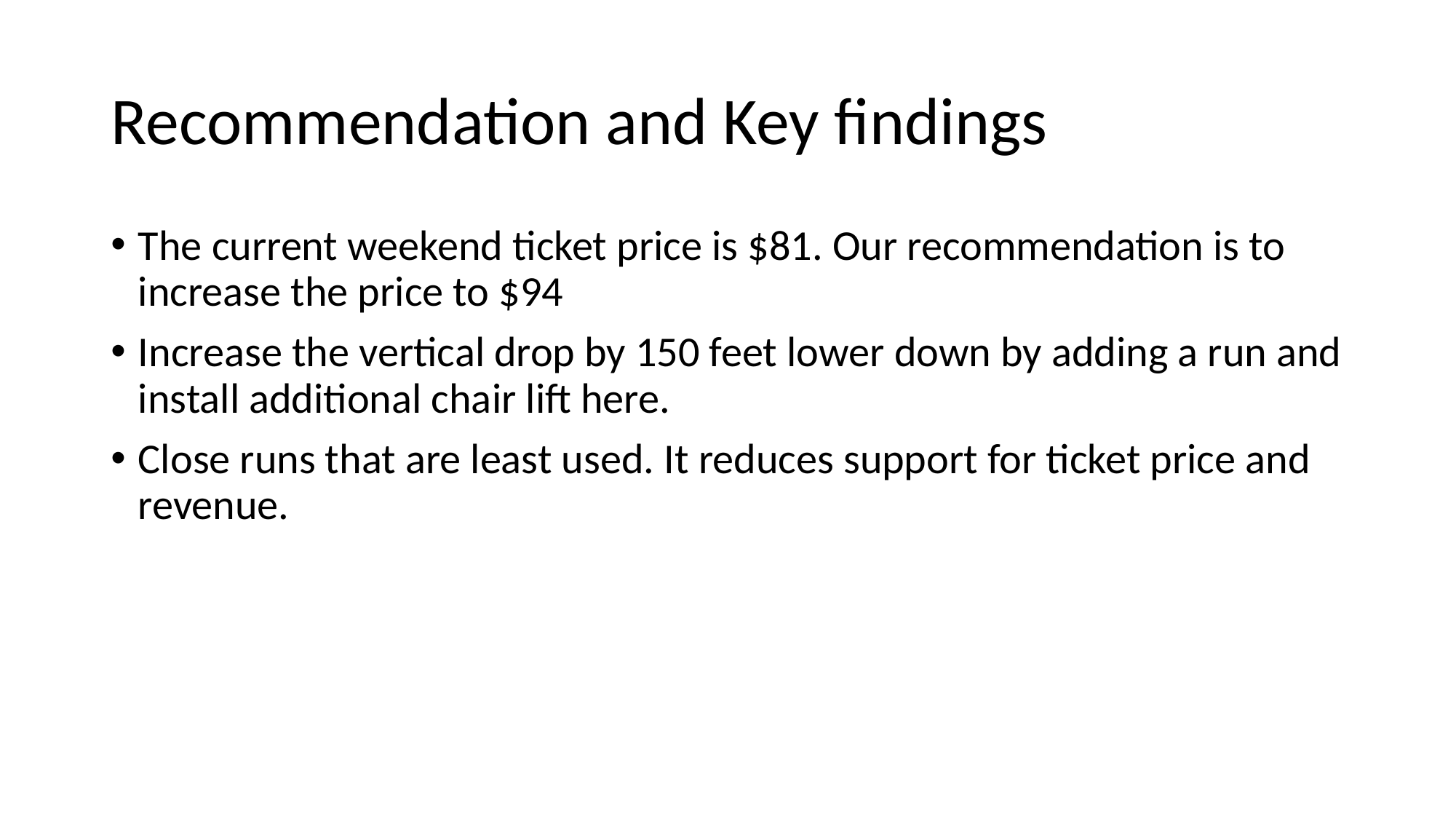

# Recommendation and Key findings
The current weekend ticket price is $81. Our recommendation is to increase the price to $94
Increase the vertical drop by 150 feet lower down by adding a run and install additional chair lift here.
Close runs that are least used. It reduces support for ticket price and revenue.